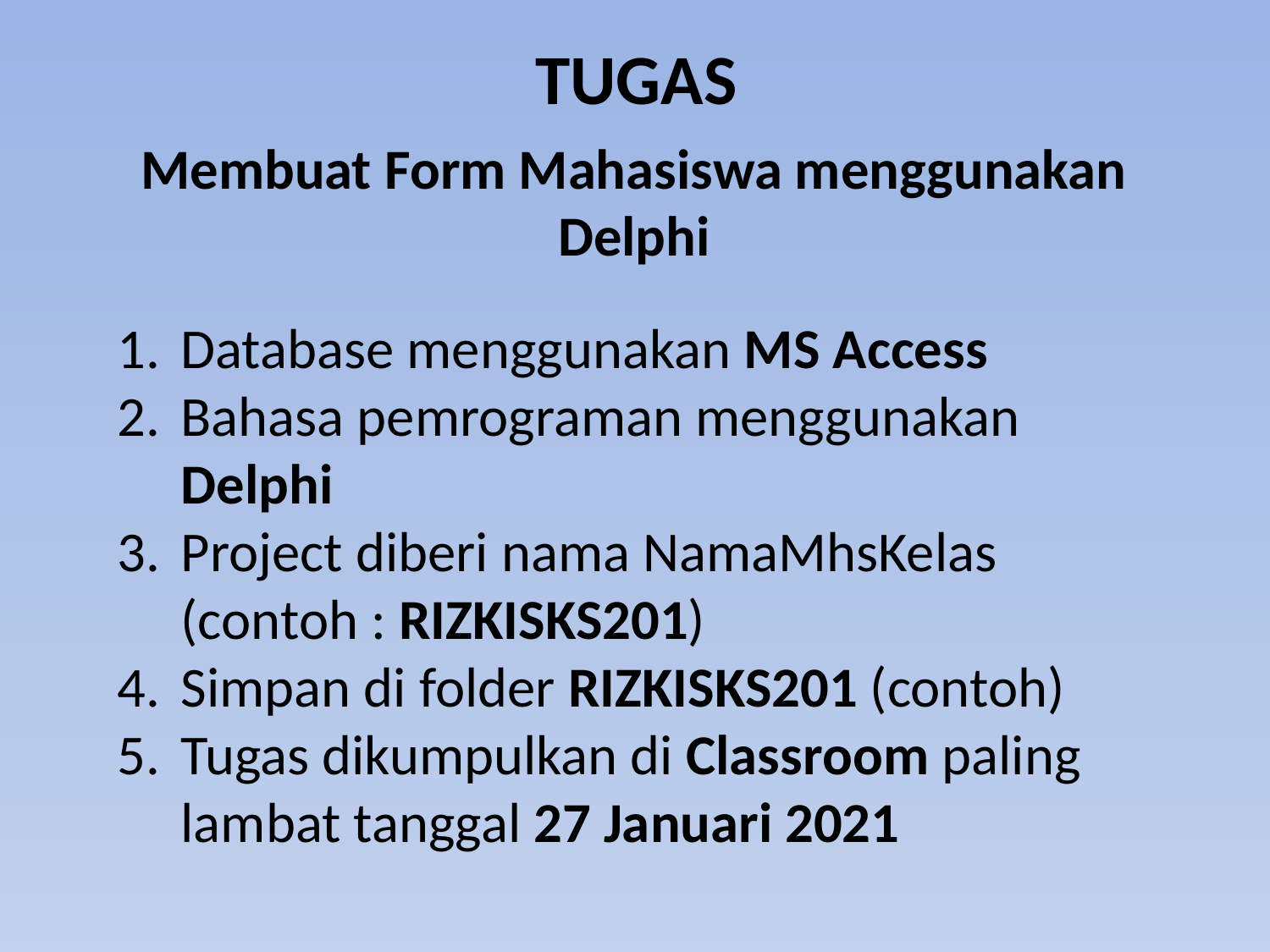

# TUGAS
Membuat Form Mahasiswa menggunakan Delphi
Database menggunakan MS Access
Bahasa pemrograman menggunakan Delphi
Project diberi nama NamaMhsKelas (contoh : RIZKISKS201)
Simpan di folder RIZKISKS201 (contoh)
Tugas dikumpulkan di Classroom paling lambat tanggal 27 Januari 2021